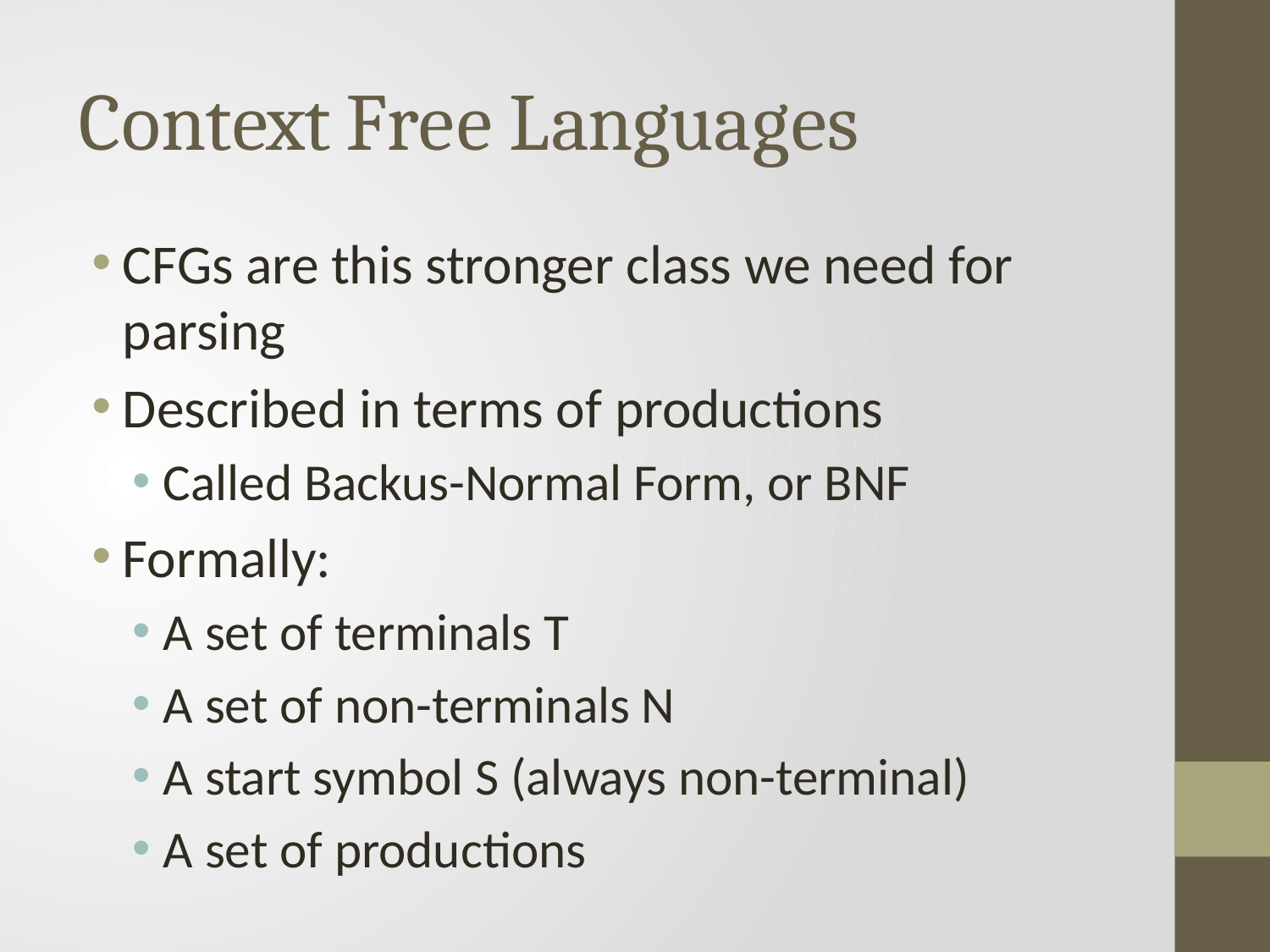

# Context Free Languages
CFGs are this stronger class we need for parsing
Described in terms of productions
Called Backus-Normal Form, or BNF
Formally:
A set of terminals T
A set of non-terminals N
A start symbol S (always non-terminal)
A set of productions